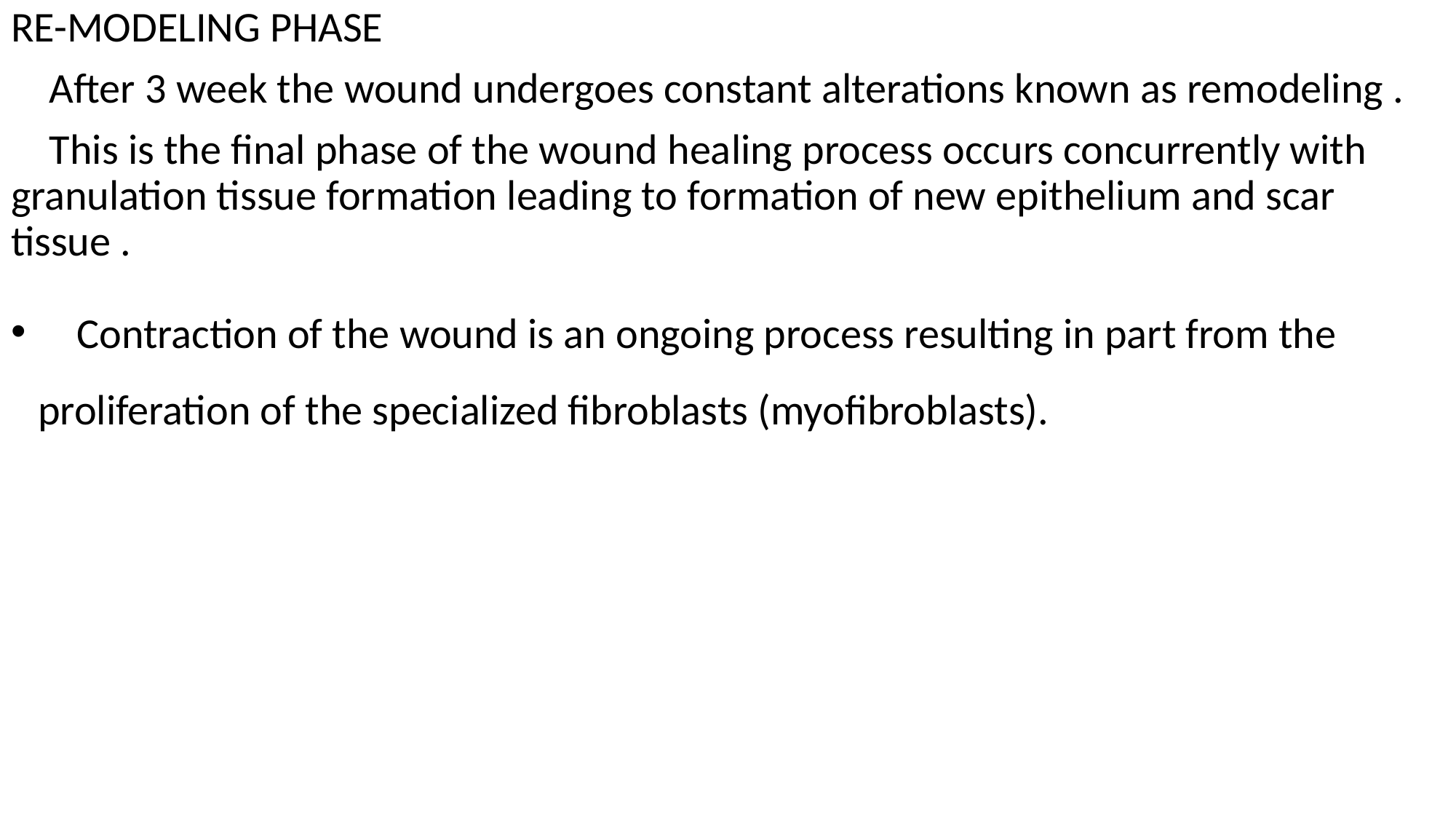

RE-MODELING PHASE
    After 3 week the wound undergoes constant alterations known as remodeling .
    This is the final phase of the wound healing process occurs concurrently with granulation tissue formation leading to formation of new epithelium and scar tissue .
    Contraction of the wound is an ongoing process resulting in part from the proliferation of the specialized fibroblasts (myofibroblasts).